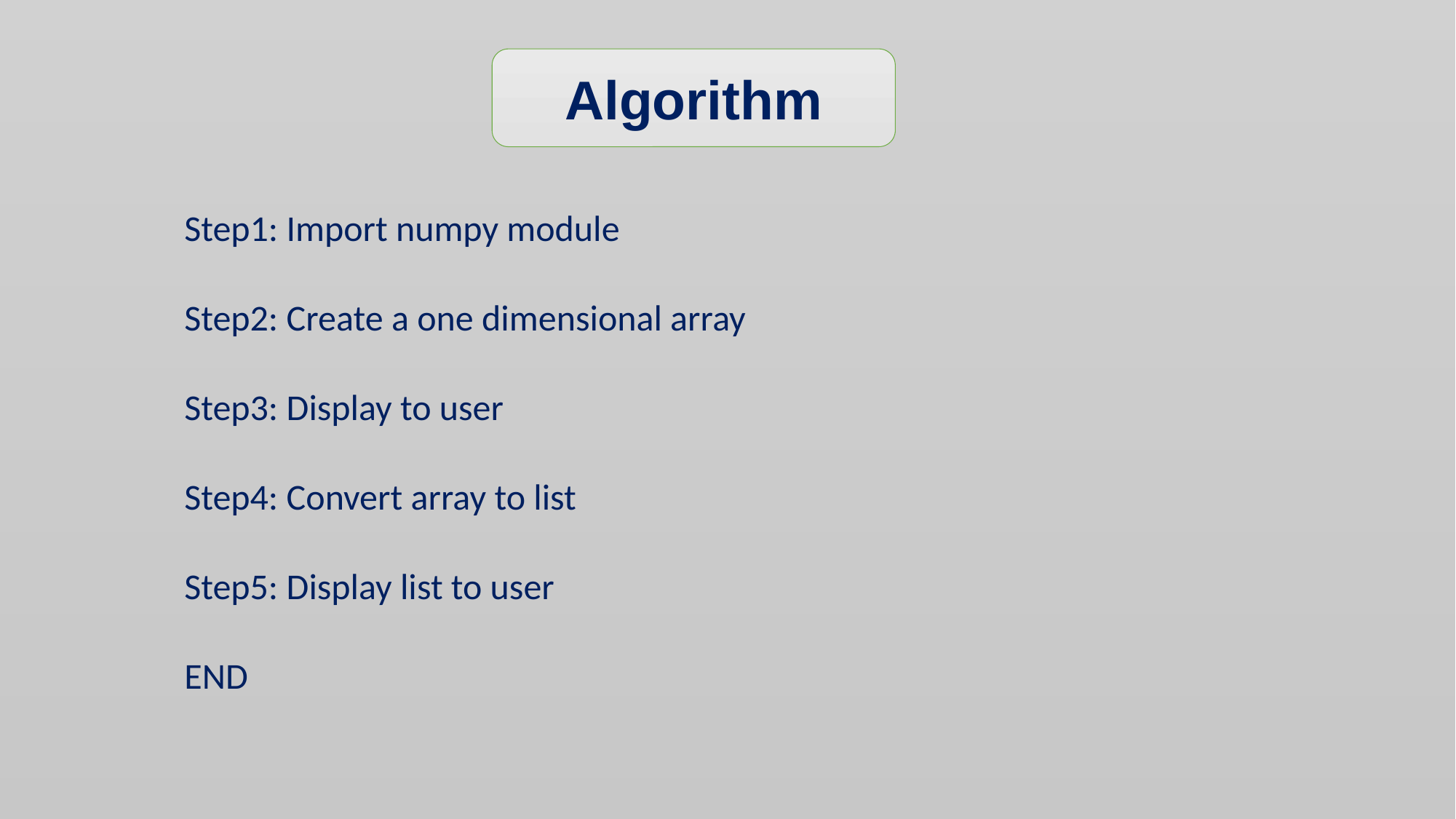

Algorithm
Step1: Import numpy module
Step2: Create a one dimensional array
Step3: Display to user
Step4: Convert array to list
Step5: Display list to user
END